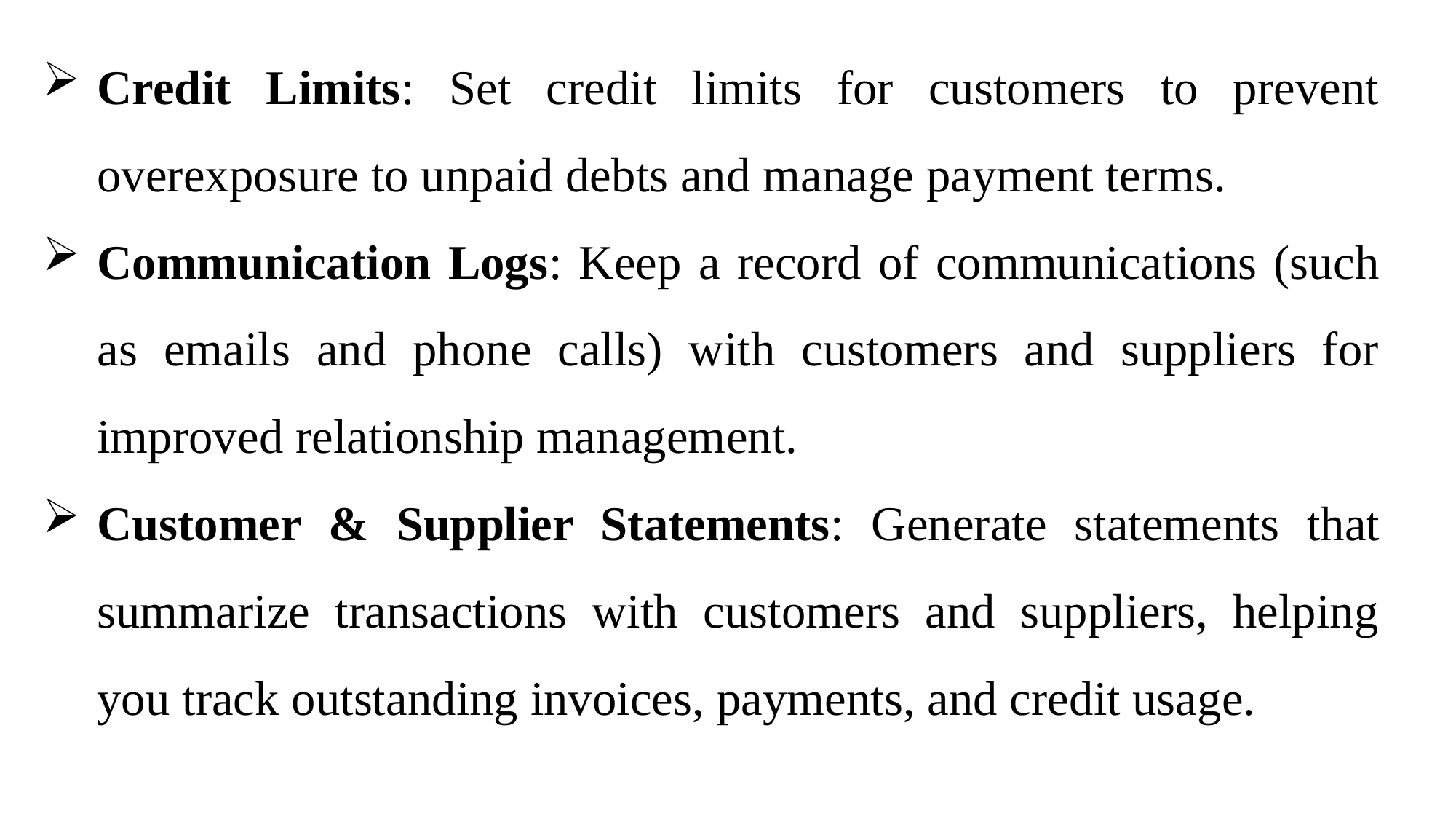

Credit Limits: Set credit limits for customers to prevent overexposure to unpaid debts and manage payment terms.
Communication Logs: Keep a record of communications (such as emails and phone calls) with customers and suppliers for improved relationship management.
Customer & Supplier Statements: Generate statements that summarize transactions with customers and suppliers, helping you track outstanding invoices, payments, and credit usage.